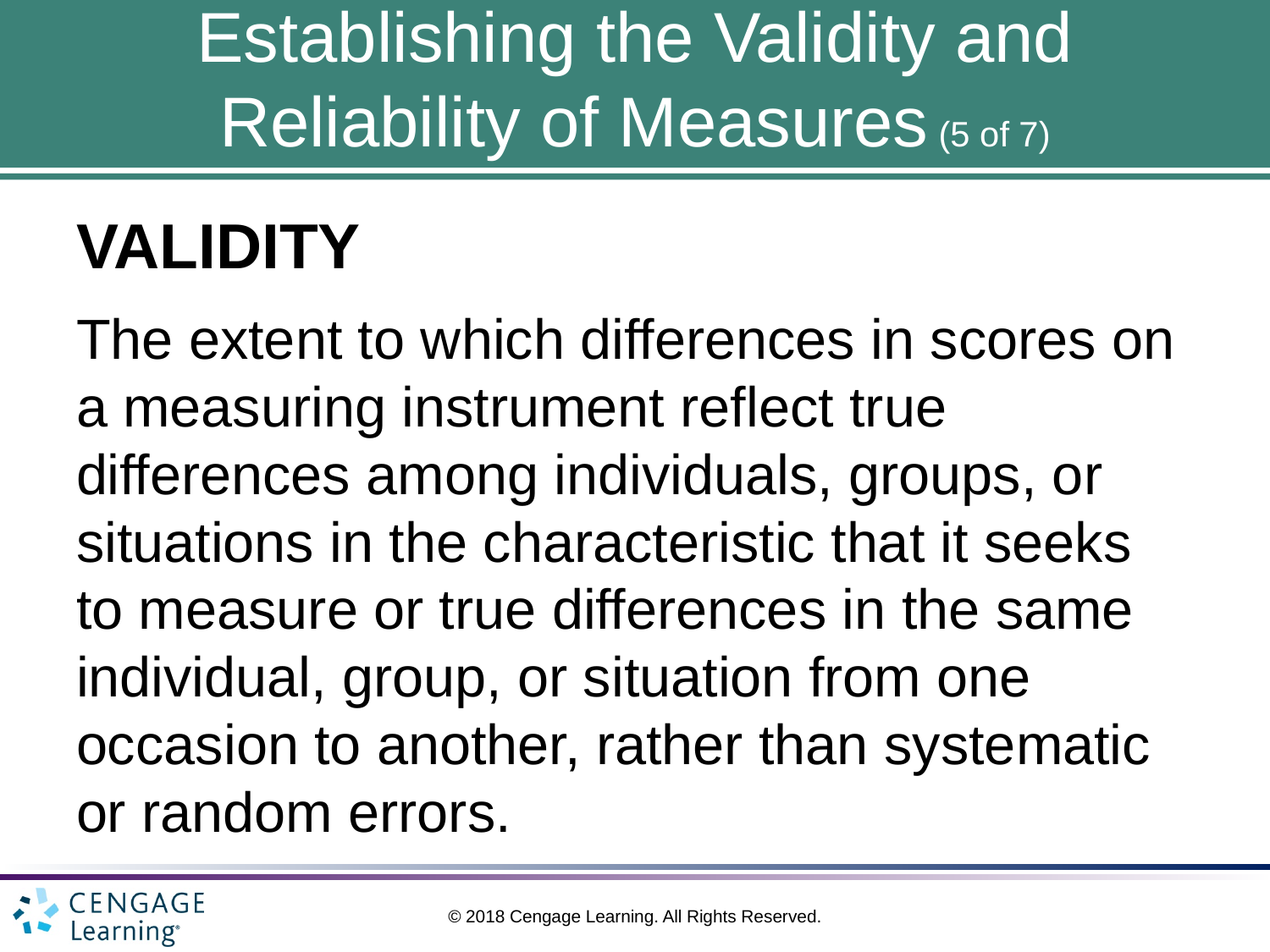

# Establishing the Validity and Reliability of Measures (5 of 7)
VALIDITY
The extent to which differences in scores on a measuring instrument reflect true differences among individuals, groups, or situations in the characteristic that it seeks to measure or true differences in the same individual, group, or situation from one occasion to another, rather than systematic or random errors.